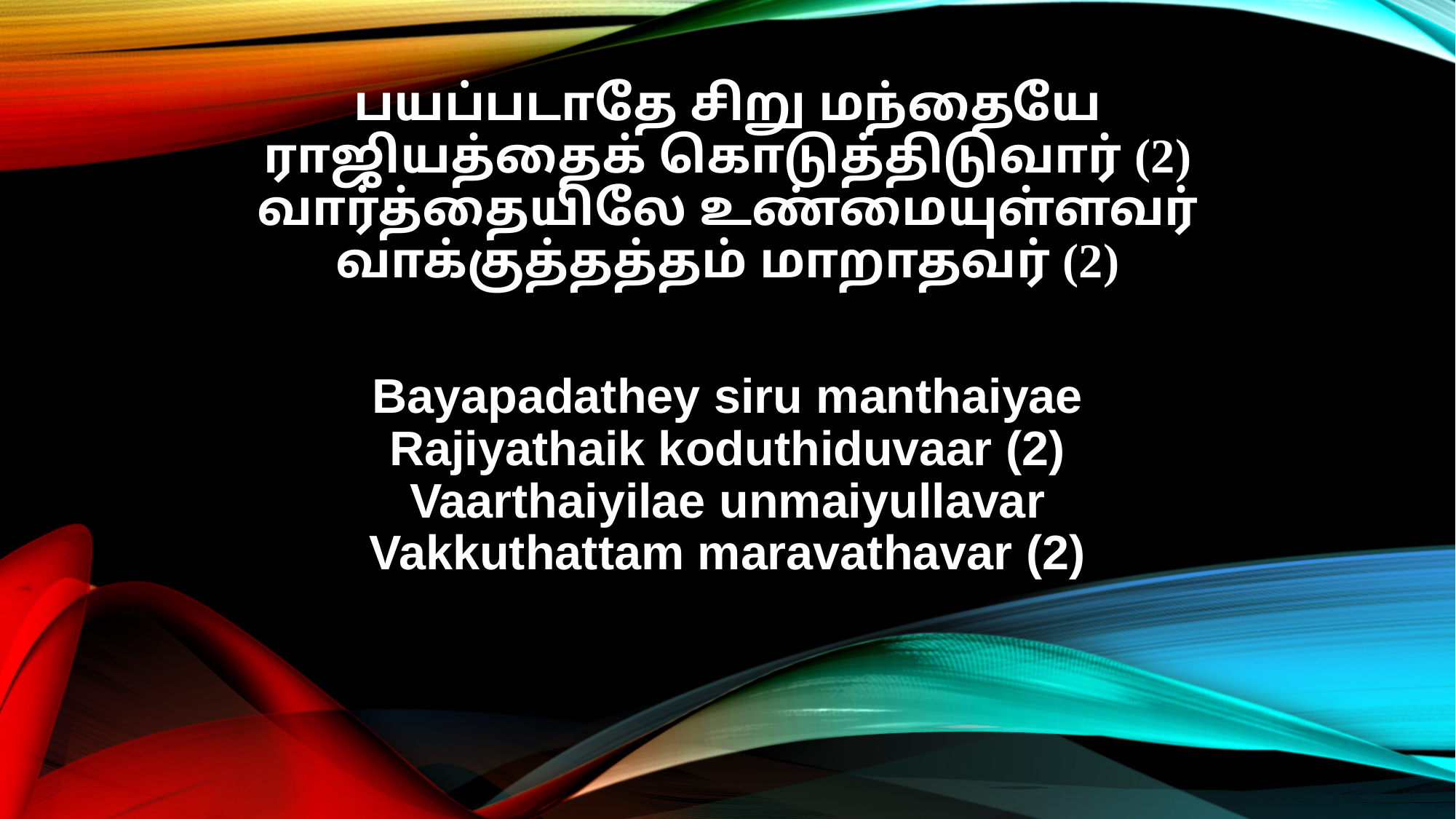

பயப்படாதே சிறு மந்தையே
ராஜியத்தைக் கொடுத்திடுவார் (2)
வார்த்தையிலே உண்மையுள்ளவர்
வாக்குத்தத்தம் மாறாதவர் (2)

Bayapadathey siru manthaiyae
Rajiyathaik koduthiduvaar (2)
Vaarthaiyilae unmaiyullavar
Vakkuthattam maravathavar (2)